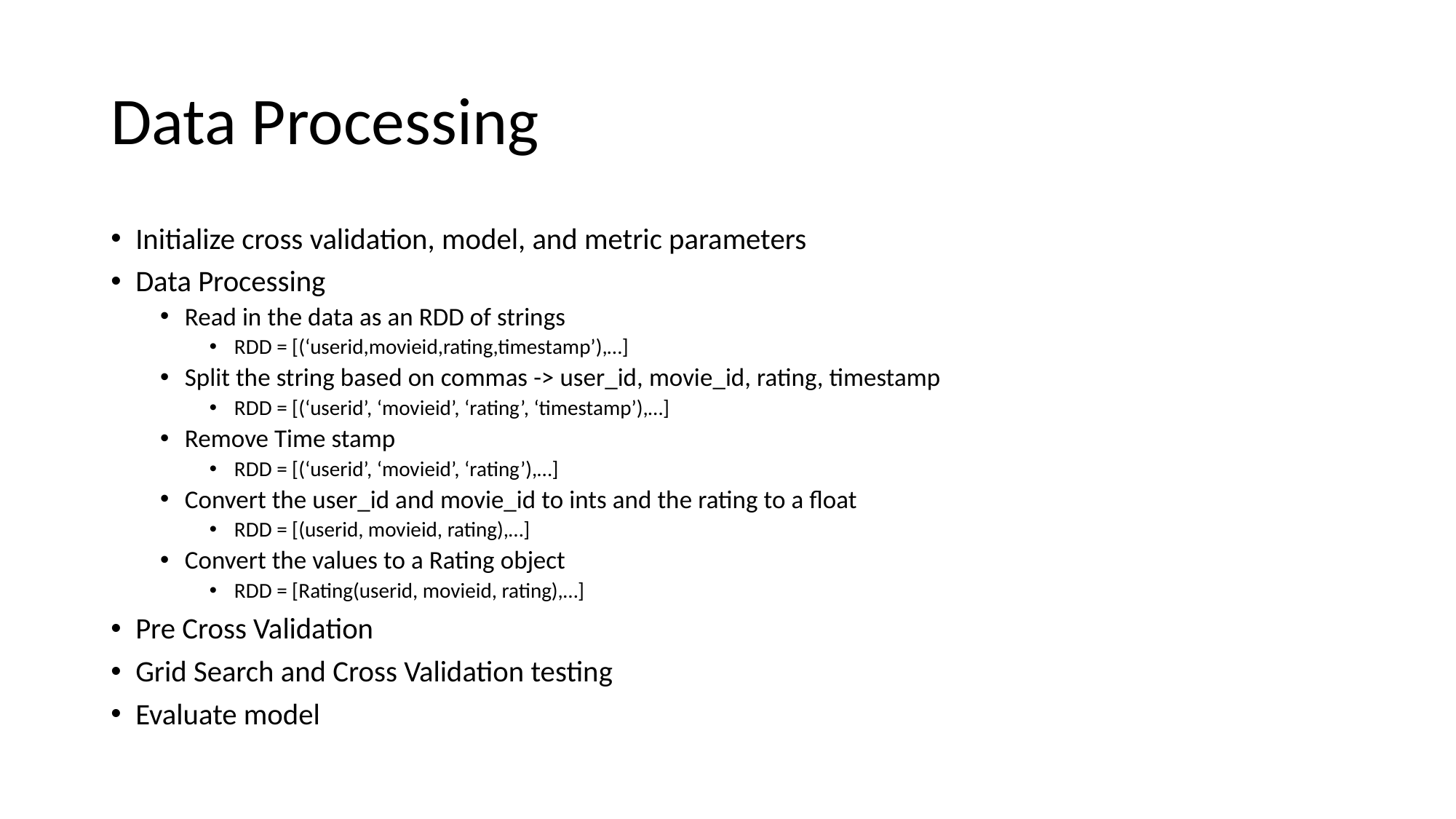

# Data Processing
Initialize cross validation, model, and metric parameters
Data Processing
Read in the data as an RDD of strings
RDD = [(‘userid,movieid,rating,timestamp’),…]
Split the string based on commas -> user_id, movie_id, rating, timestamp
RDD = [(‘userid’, ‘movieid’, ‘rating’, ‘timestamp’),…]
Remove Time stamp
RDD = [(‘userid’, ‘movieid’, ‘rating’),…]
Convert the user_id and movie_id to ints and the rating to a float
RDD = [(userid, movieid, rating),…]
Convert the values to a Rating object
RDD = [Rating(userid, movieid, rating),…]
Pre Cross Validation
Grid Search and Cross Validation testing
Evaluate model